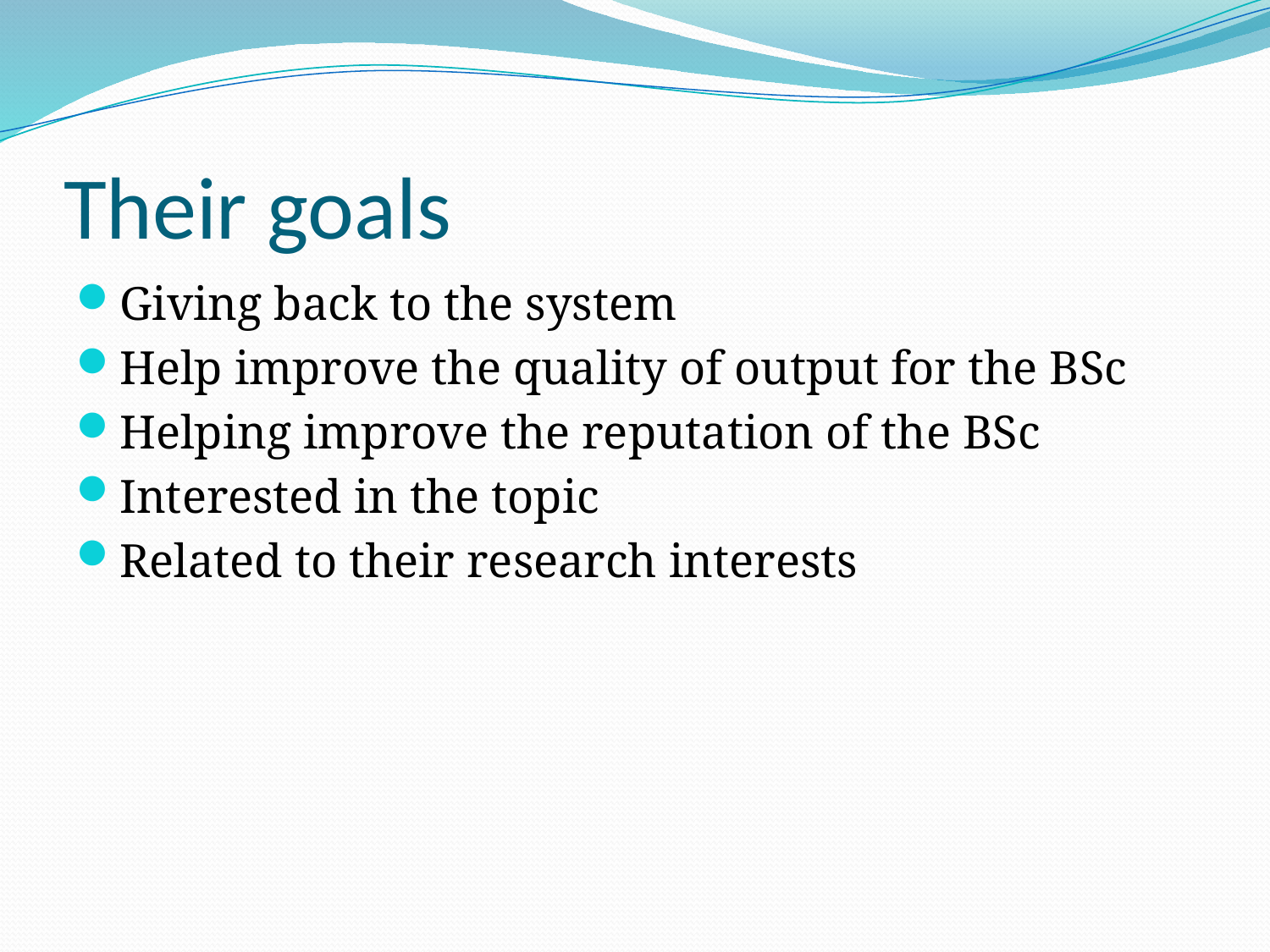

# Their goals
Giving back to the system
Help improve the quality of output for the BSc
Helping improve the reputation of the BSc
Interested in the topic
Related to their research interests